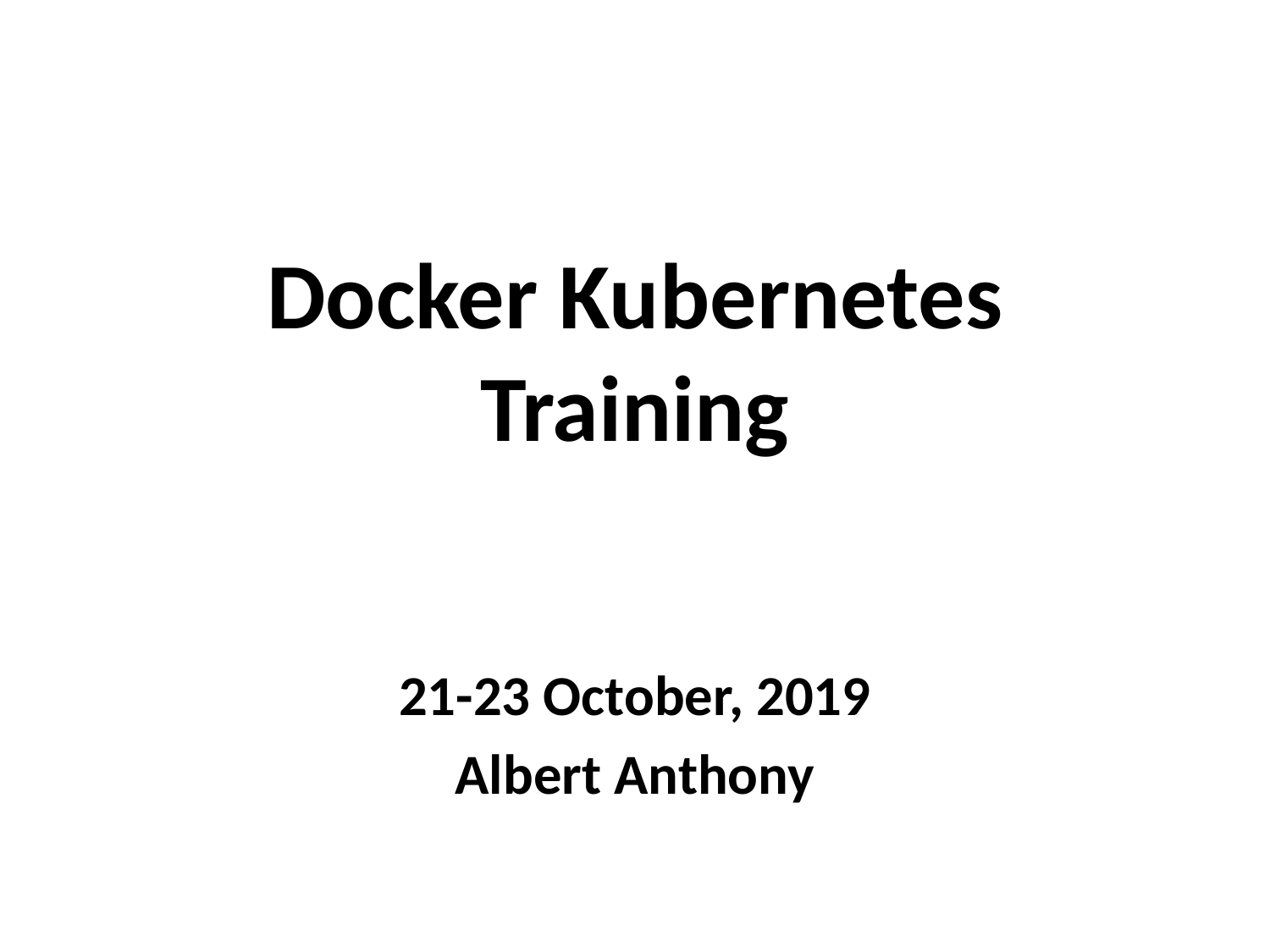

# Docker Kubernetes Training
21-23 October, 2019
Albert Anthony